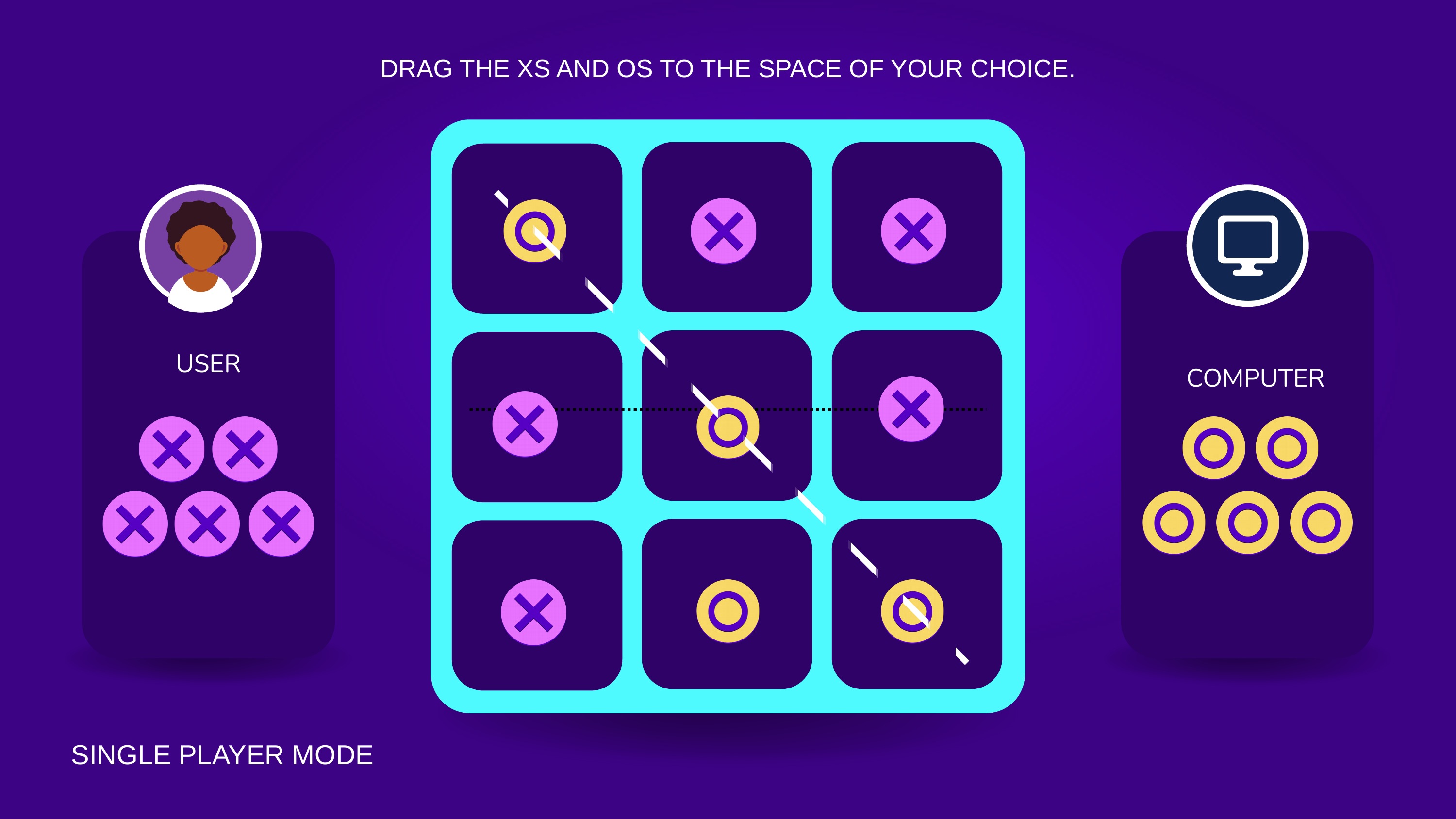

DRAG THE XS AND OS TO THE SPACE OF YOUR CHOICE.

USER
COMPUTER

SINGLE PLAYER MODE